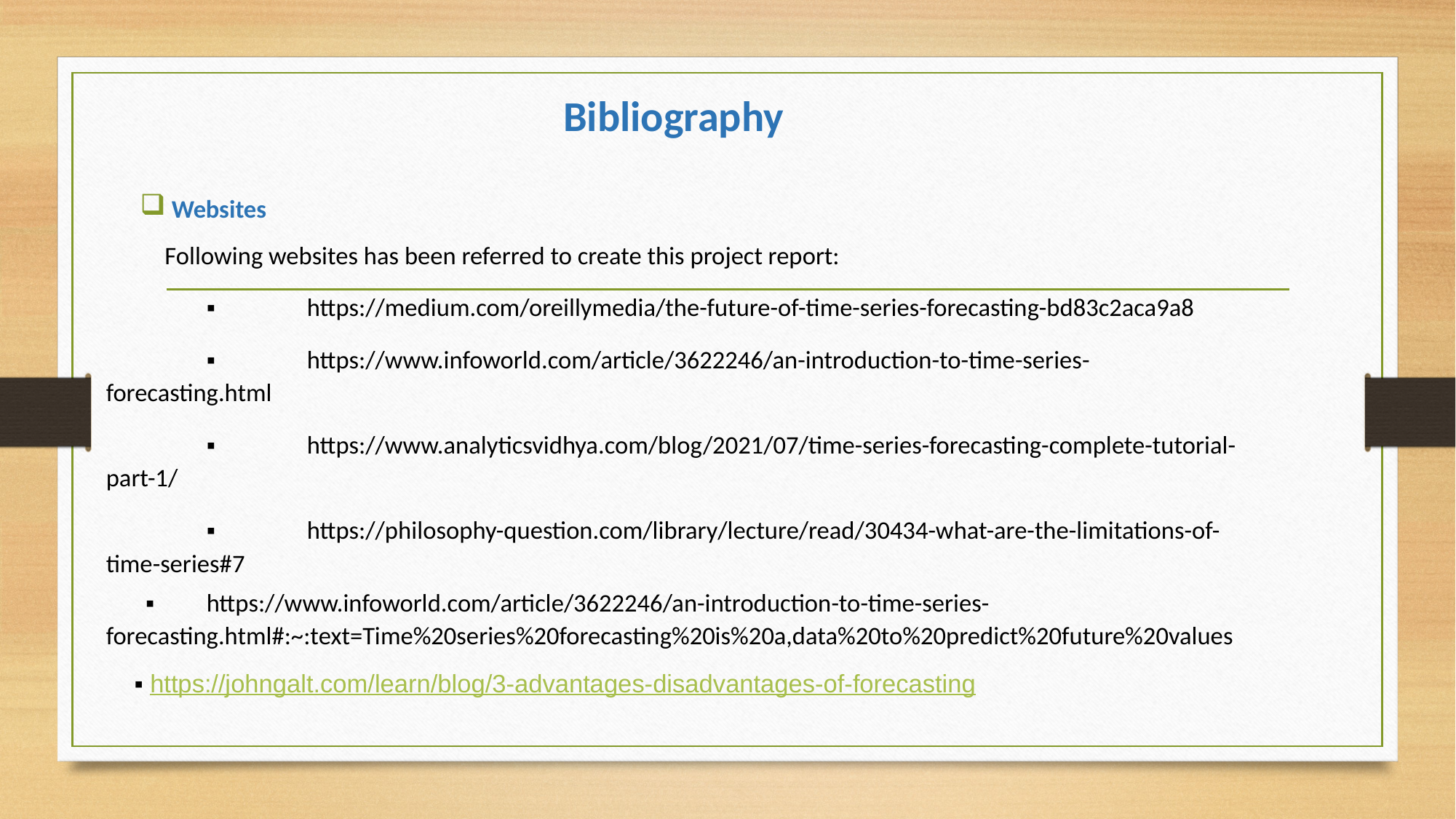

# Bibliography
Websites
Following websites has been referred to create this project report:
	▪ 	https://medium.com/oreillymedia/the-future-of-time-series-forecasting-bd83c2aca9a8
	▪ 	https://www.infoworld.com/article/3622246/an-introduction-to-time-series-forecasting.html
	▪ 	https://www.analyticsvidhya.com/blog/2021/07/time-series-forecasting-complete-tutorial-part-1/
	▪ 	https://philosophy-question.com/library/lecture/read/30434-what-are-the-limitations-of-time-series#7
       ▪ 	https://www.infoworld.com/article/3622246/an-introduction-to-time-series-forecasting.html#:~:text=Time%20series%20forecasting%20is%20a,data%20to%20predict%20future%20values
     ▪ https://johngalt.com/learn/blog/3-advantages-disadvantages-of-forecasting